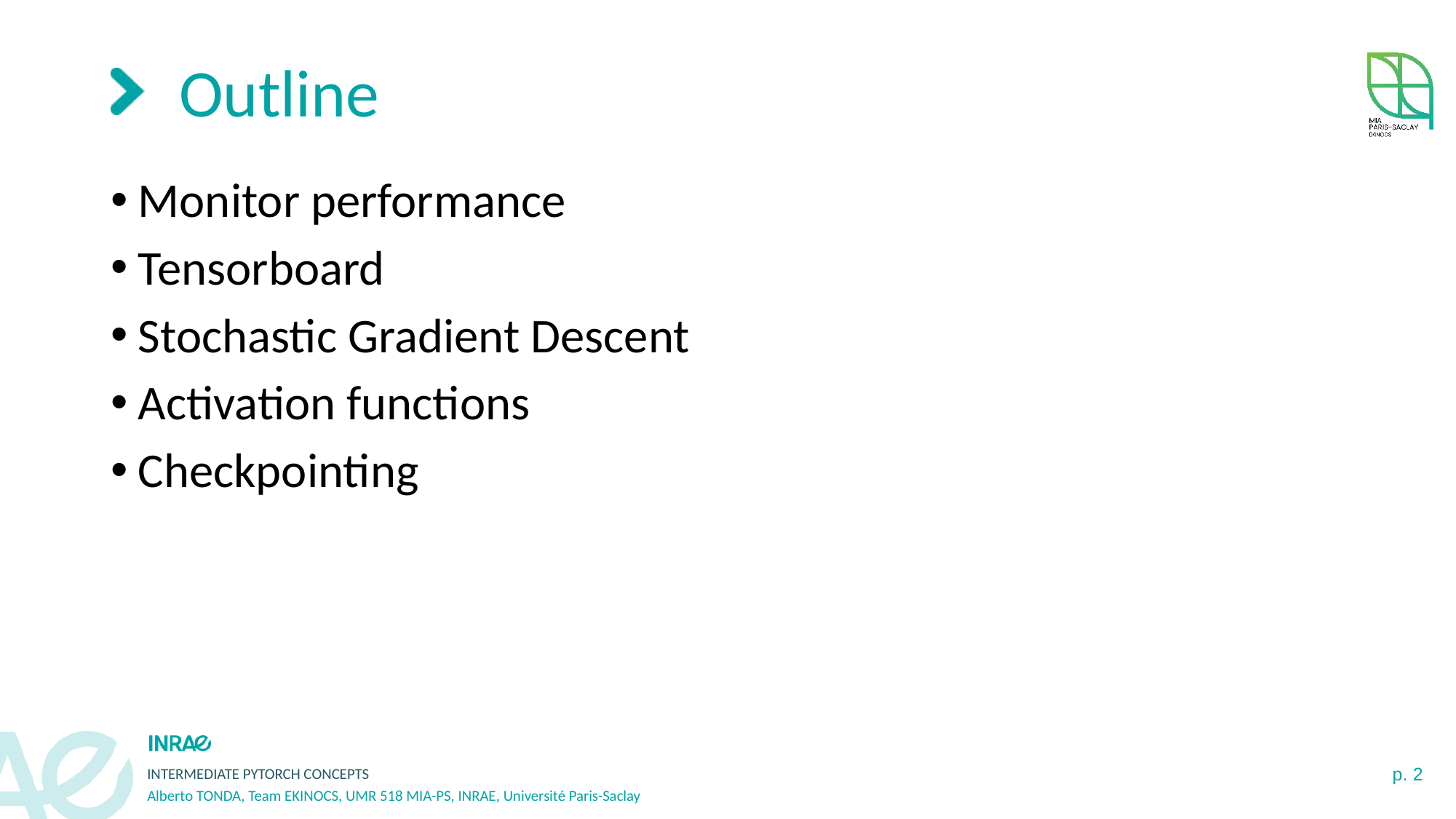

# Outline
Monitor performance
Tensorboard
Stochastic Gradient Descent
Activation functions
Checkpointing